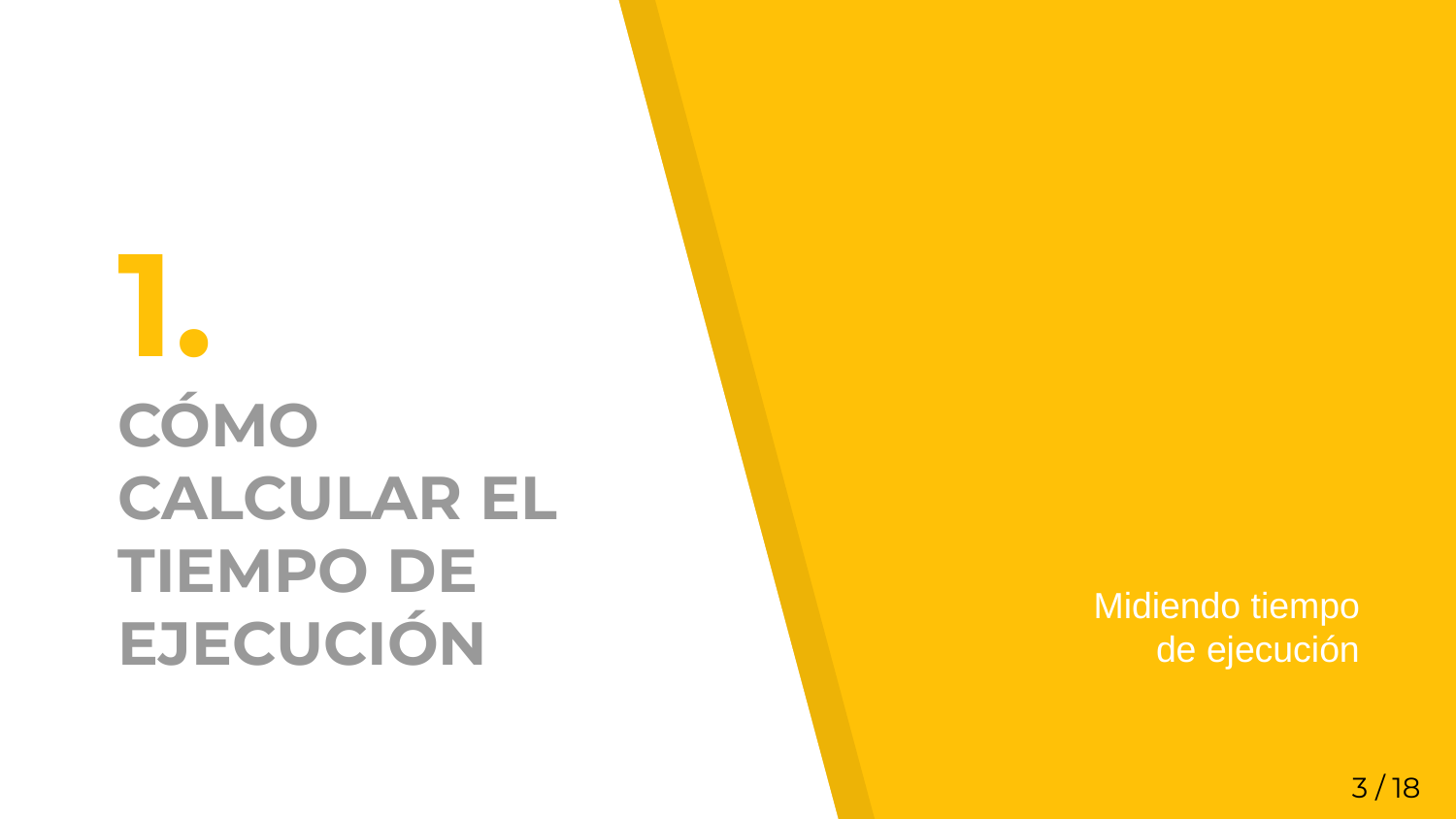

# 1.
CÓMO CALCULAR EL TIEMPO DE EJECUCIÓN
Midiendo tiempo de ejecución
3 / 18